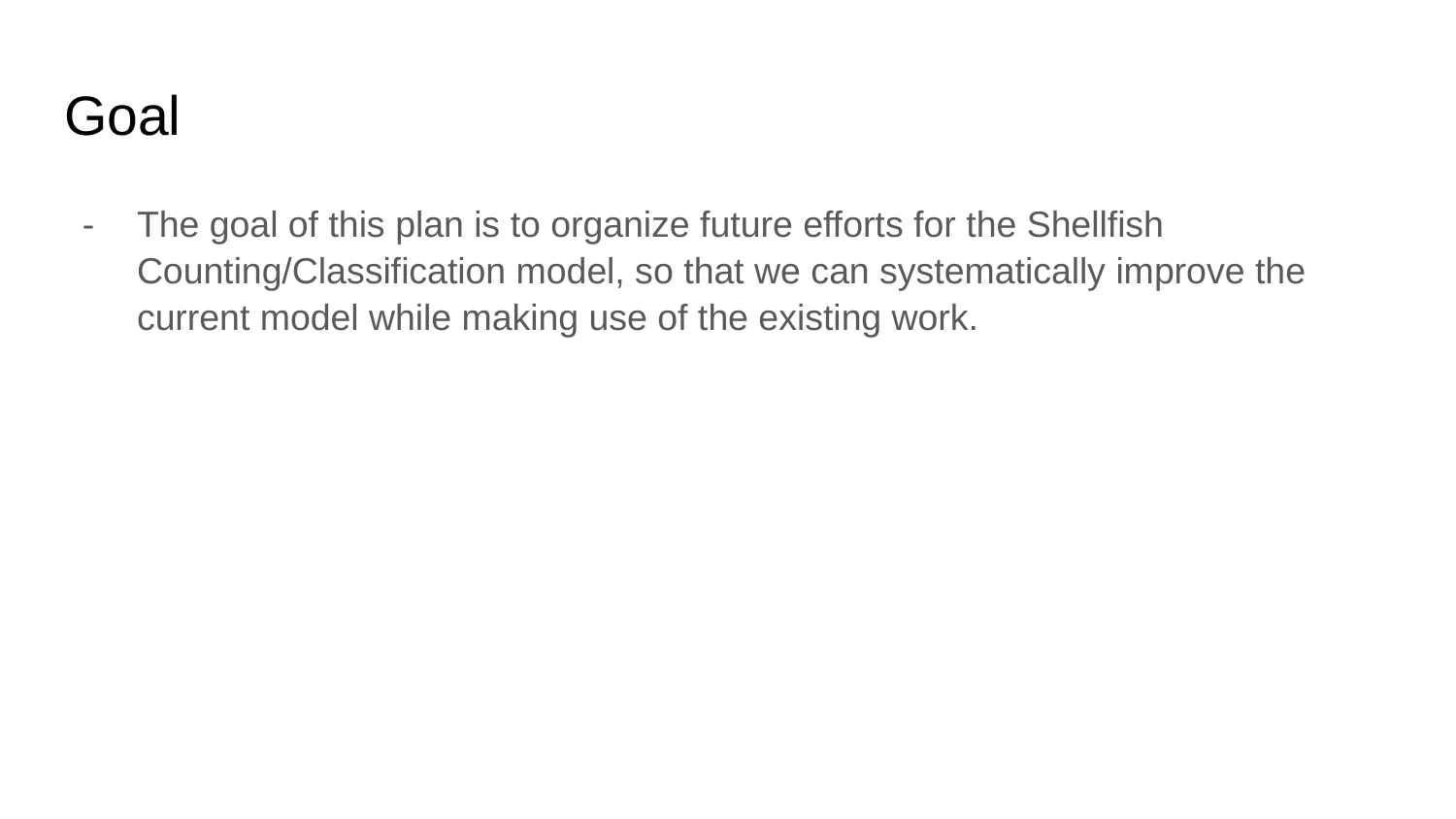

# Goal
The goal of this plan is to organize future efforts for the Shellfish Counting/Classification model, so that we can systematically improve the current model while making use of the existing work.